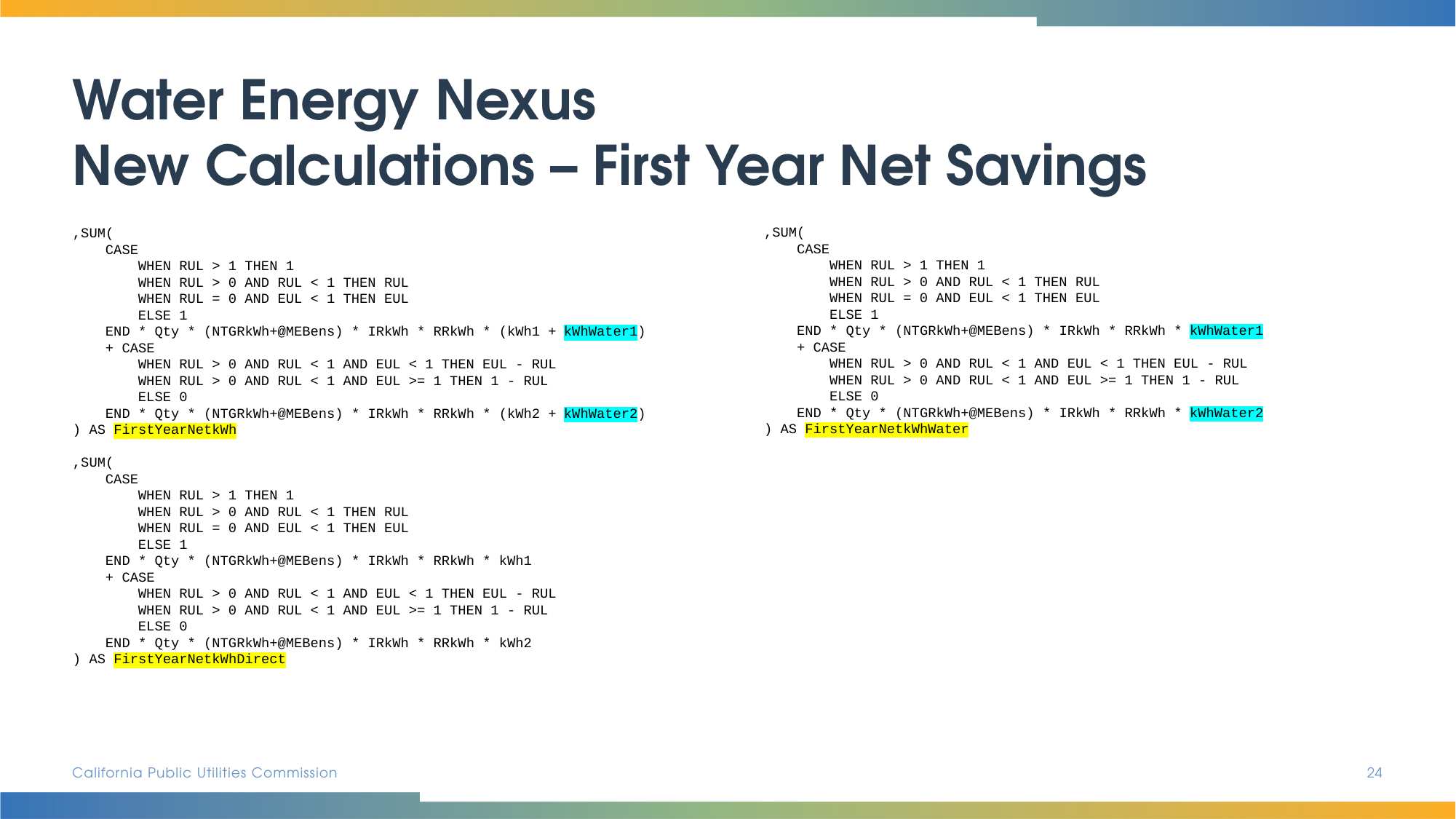

# Water Energy Nexus New Calculations – First Year Net Savings
,SUM(
    CASE
        WHEN RUL > 1 THEN 1
        WHEN RUL > 0 AND RUL < 1 THEN RUL
        WHEN RUL = 0 AND EUL < 1 THEN EUL
        ELSE 1
    END * Qty * (NTGRkWh+@MEBens) * IRkWh * RRkWh * kWhWater1
    + CASE
        WHEN RUL > 0 AND RUL < 1 AND EUL < 1 THEN EUL - RUL
        WHEN RUL > 0 AND RUL < 1 AND EUL >= 1 THEN 1 - RUL
        ELSE 0
    END * Qty * (NTGRkWh+@MEBens) * IRkWh * RRkWh * kWhWater2
) AS FirstYearNetkWhWater

,SUM(
    CASE
        WHEN RUL > 1 THEN 1
        WHEN RUL > 0 AND RUL < 1 THEN RUL
        WHEN RUL = 0 AND EUL < 1 THEN EUL
        ELSE 1
    END * Qty * (NTGRkWh+@MEBens) * IRkWh * RRkWh * (kWh1 + kWhWater1)
    + CASE
        WHEN RUL > 0 AND RUL < 1 AND EUL < 1 THEN EUL - RUL
        WHEN RUL > 0 AND RUL < 1 AND EUL >= 1 THEN 1 - RUL
        ELSE 0
    END * Qty * (NTGRkWh+@MEBens) * IRkWh * RRkWh * (kWh2 + kWhWater2)
) AS FirstYearNetkWh

,SUM(
    CASE
        WHEN RUL > 1 THEN 1
        WHEN RUL > 0 AND RUL < 1 THEN RUL
        WHEN RUL = 0 AND EUL < 1 THEN EUL
        ELSE 1
    END * Qty * (NTGRkWh+@MEBens) * IRkWh * RRkWh * kWh1
    + CASE
        WHEN RUL > 0 AND RUL < 1 AND EUL < 1 THEN EUL - RUL
        WHEN RUL > 0 AND RUL < 1 AND EUL >= 1 THEN 1 - RUL
        ELSE 0
    END * Qty * (NTGRkWh+@MEBens) * IRkWh * RRkWh * kWh2
) AS FirstYearNetkWhDirect
24